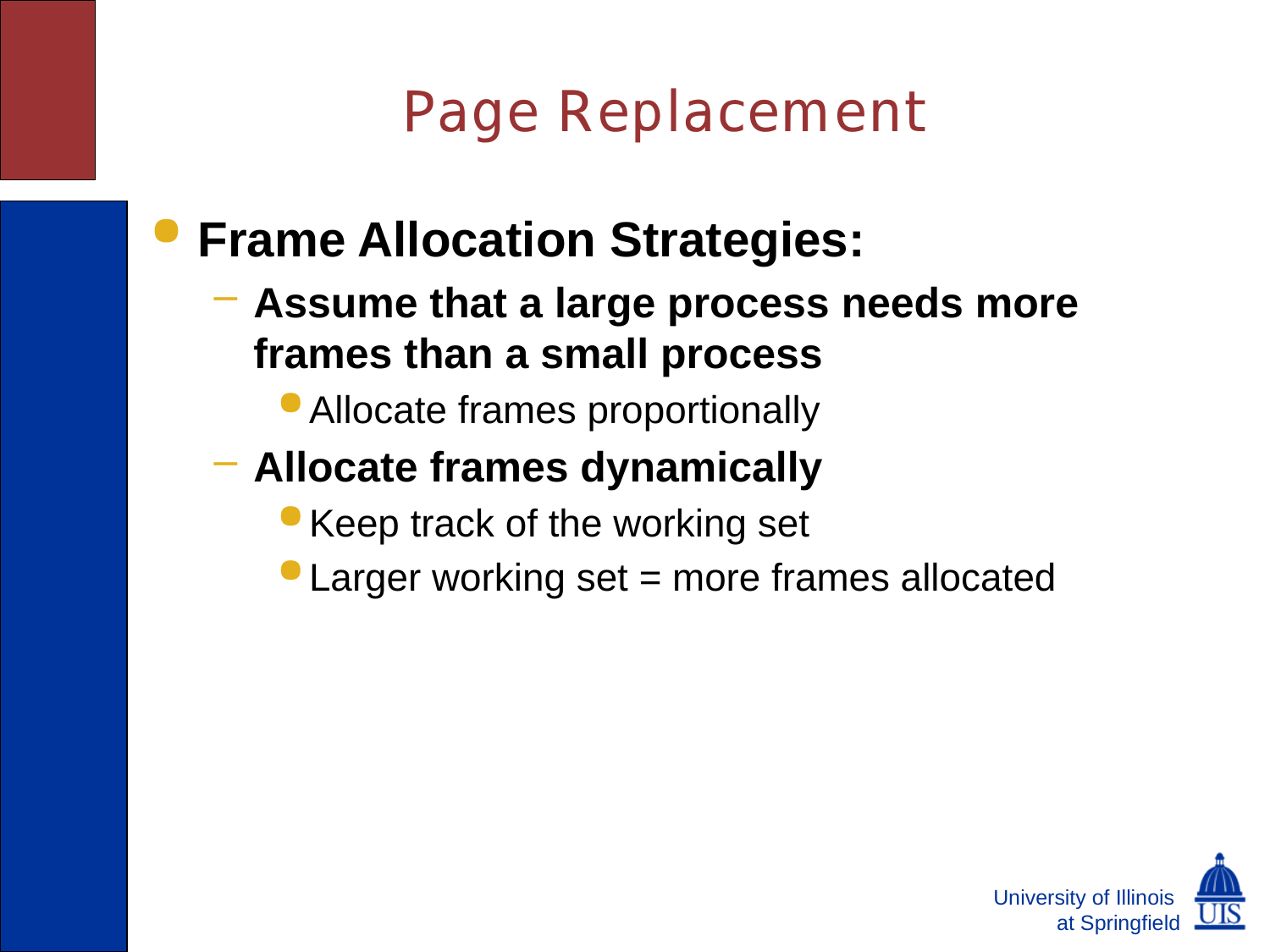

# Page Replacement
Frame Allocation Strategies:
Assume that a large process needs more frames than a small process
Allocate frames proportionally
Allocate frames dynamically
Keep track of the working set
Larger working set = more frames allocated